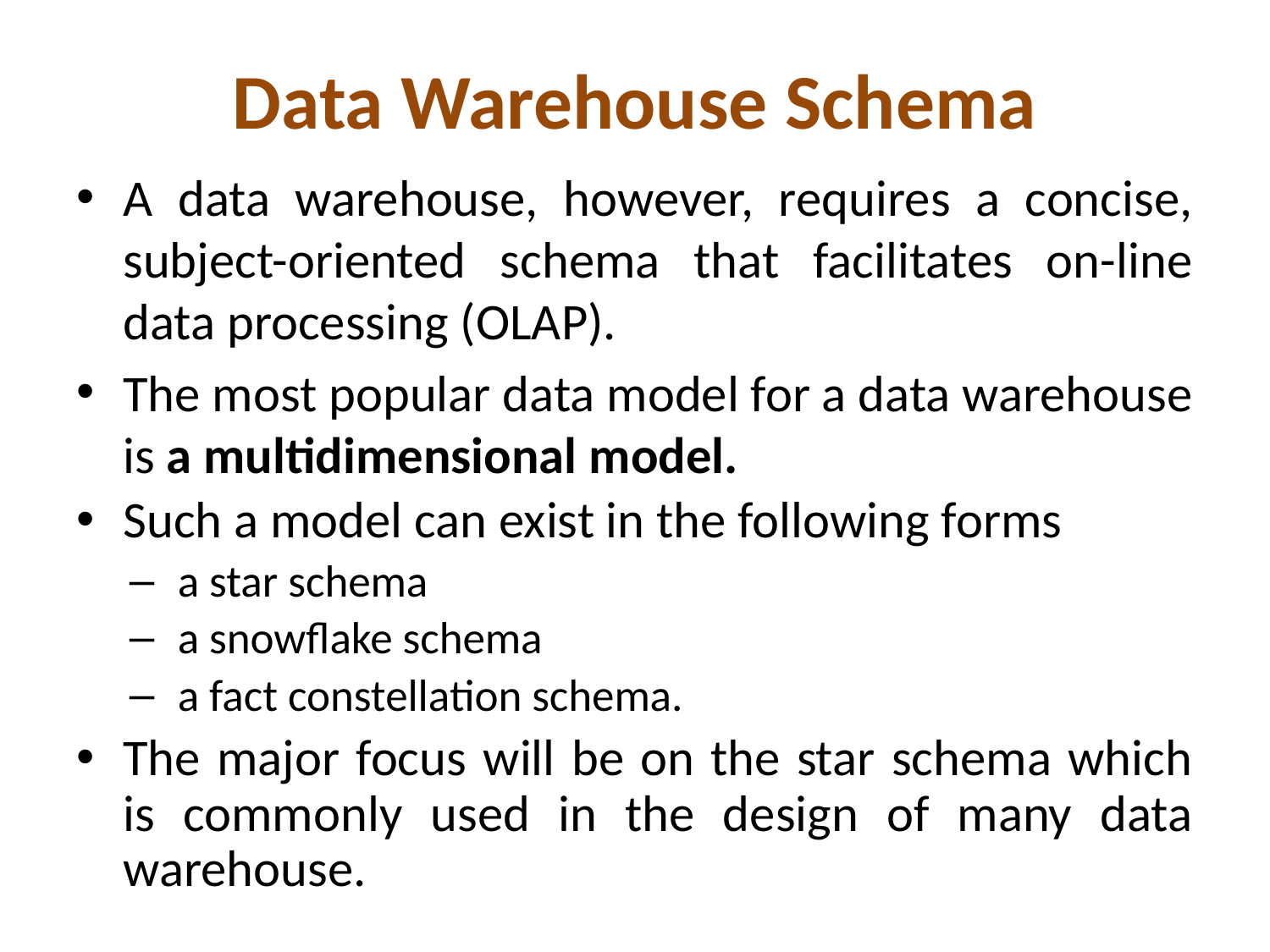

# Data Warehouse Schema
A data warehouse, however, requires a concise, subject-oriented schema that facilitates on-line data processing (OLAP).
The most popular data model for a data warehouse is a multidimensional model.
Such a model can exist in the following forms
a star schema
a snowflake schema
a fact constellation schema.
The major focus will be on the star schema which is commonly used in the design of many data warehouse.